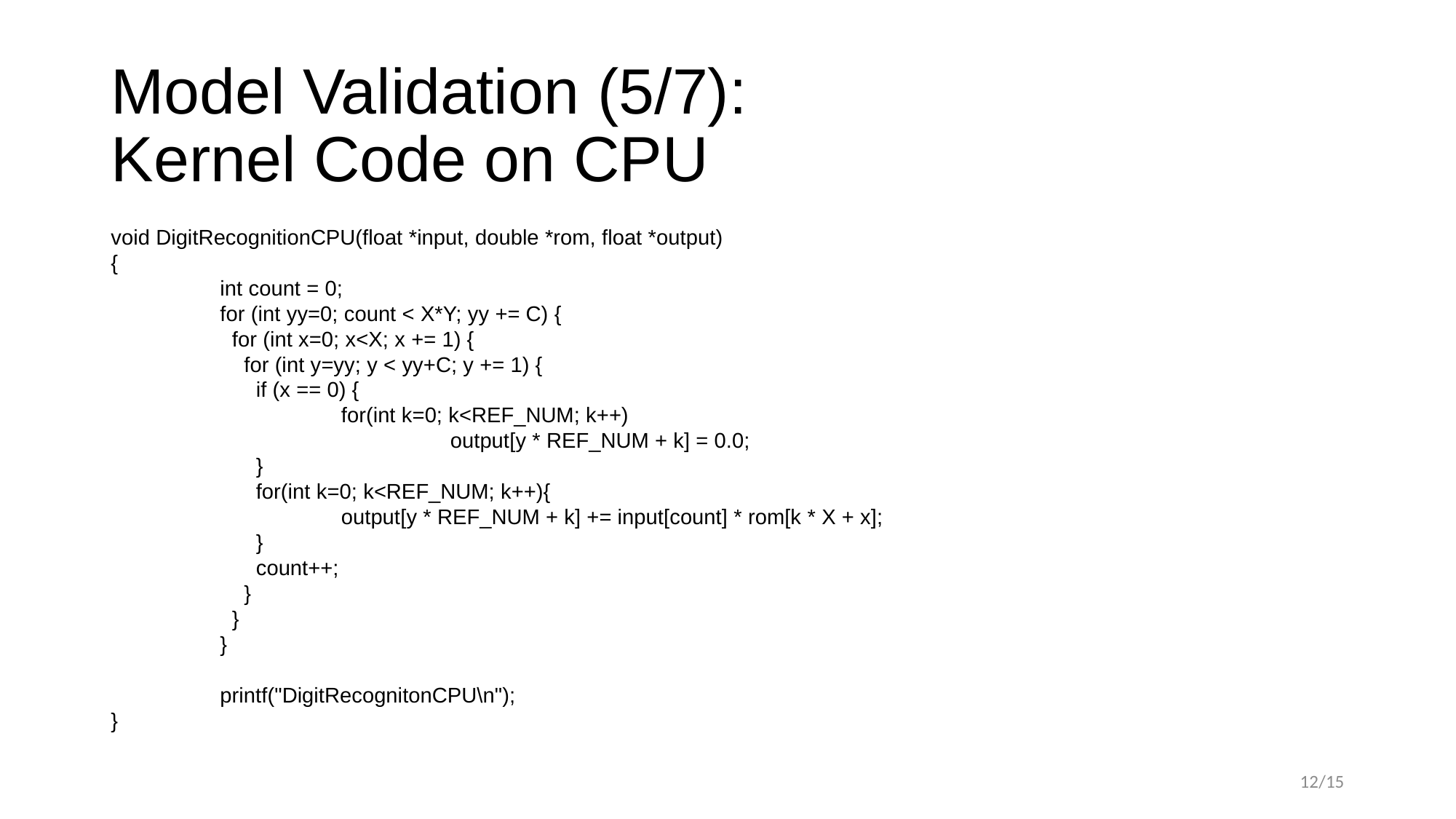

# Model Validation (5/7):
Kernel Code on CPU
void DigitRecognitionCPU(float *input, double *rom, float *output)
{
	int count = 0;
	for (int yy=0; count < X*Y; yy += C) {
	  for (int x=0; x<X; x += 1) {
	    for (int y=yy; y < yy+C; y += 1) {
	      if (x == 0) {
	    	  for(int k=0; k<REF_NUM; k++)
	    		  output[y * REF_NUM + k] = 0.0;
	      }
	      for(int k=0; k<REF_NUM; k++){
	    	  output[y * REF_NUM + k] += input[count] * rom[k * X + x];
	      }
	      count++;
	    }
	  }
	}

	printf("DigitRecognitonCPU\n");
}

12/15